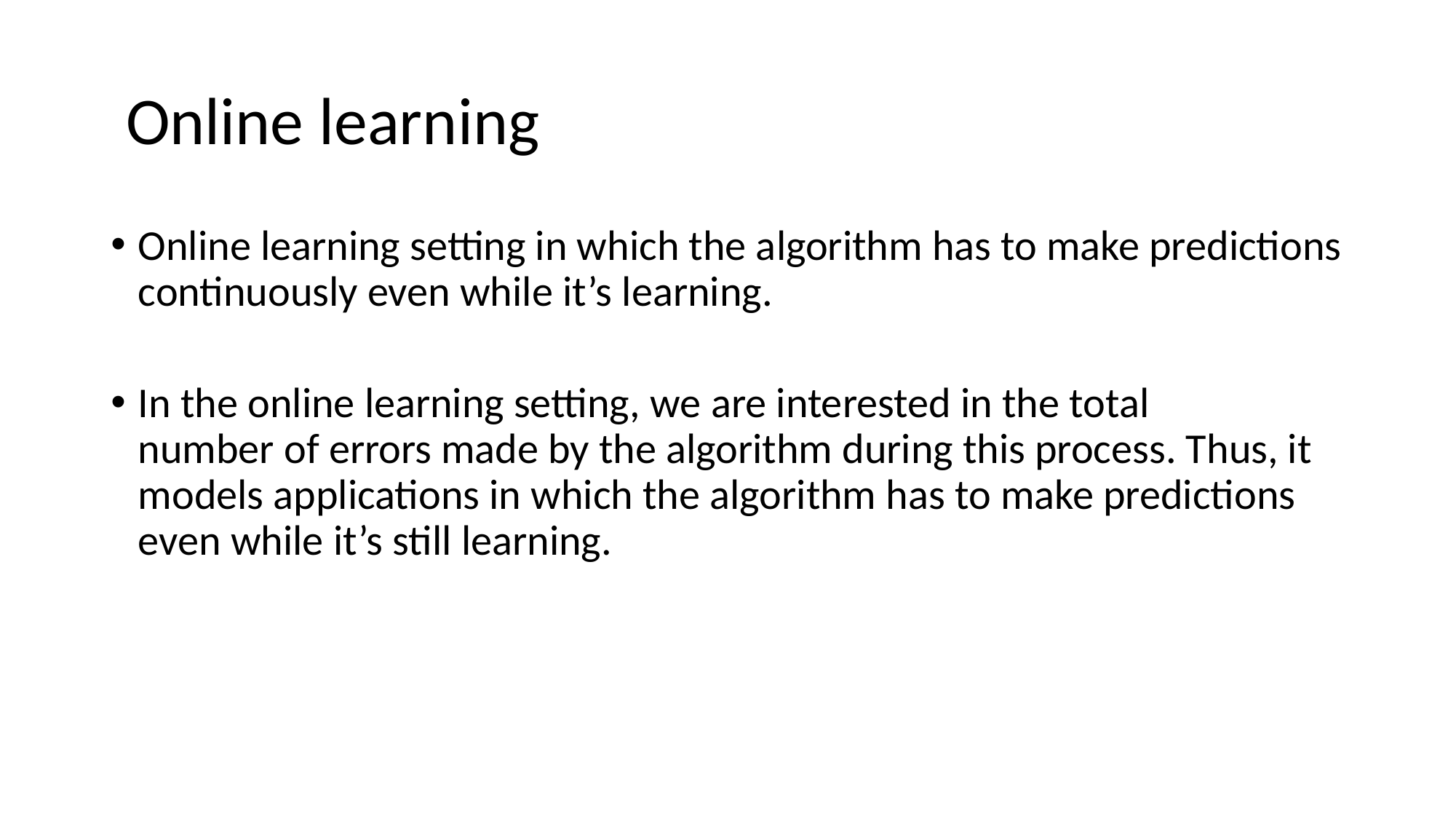

# Online learning
Online learning setting in which the algorithm has to make predictions continuously even while it’s learning.
In the online learning setting, we are interested in the total
number of errors made by the algorithm during this process. Thus, it models applications in which the algorithm has to make predictions even while it’s still learning.